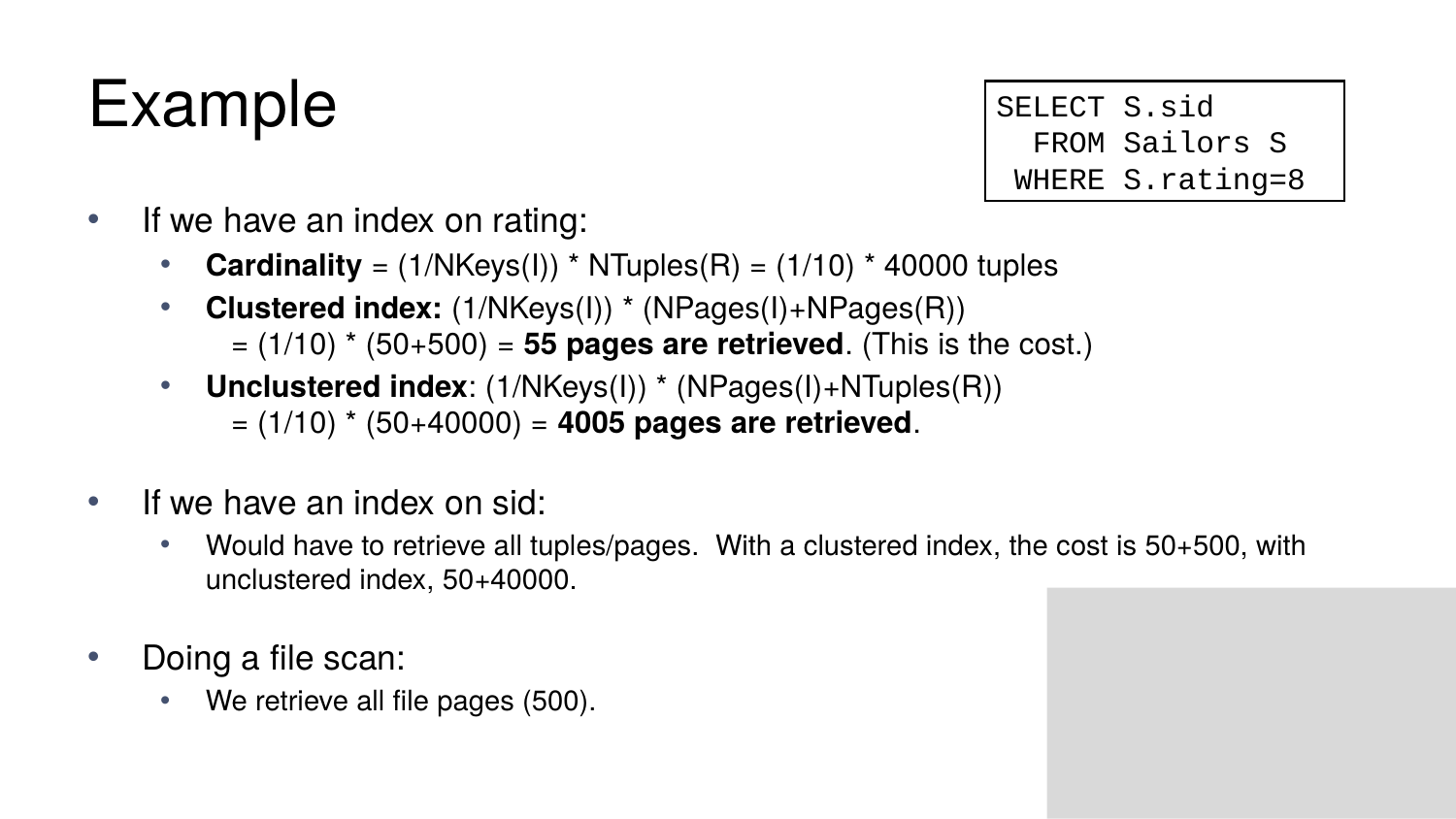

# Example
SELECT S.sid
  FROM Sailors S
 WHERE S.rating=8
If we have an index on rating:
Cardinality = (1/NKeys(I)) * NTuples(R) = (1/10) * 40000 tuples
Clustered index: (1/NKeys(I)) * (NPages(I)+NPages(R))
   = (1/10) * (50+500) = 55 pages are retrieved. (This is the cost.)
Unclustered index: (1/NKeys(I)) * (NPages(I)+NTuples(R))
   = (1/10) * (50+40000) = 4005 pages are retrieved.
If we have an index on sid:
Would have to retrieve all tuples/pages.  With a clustered index, the cost is 50+500, with unclustered index, 50+40000.
Doing a file scan:
We retrieve all file pages (500).